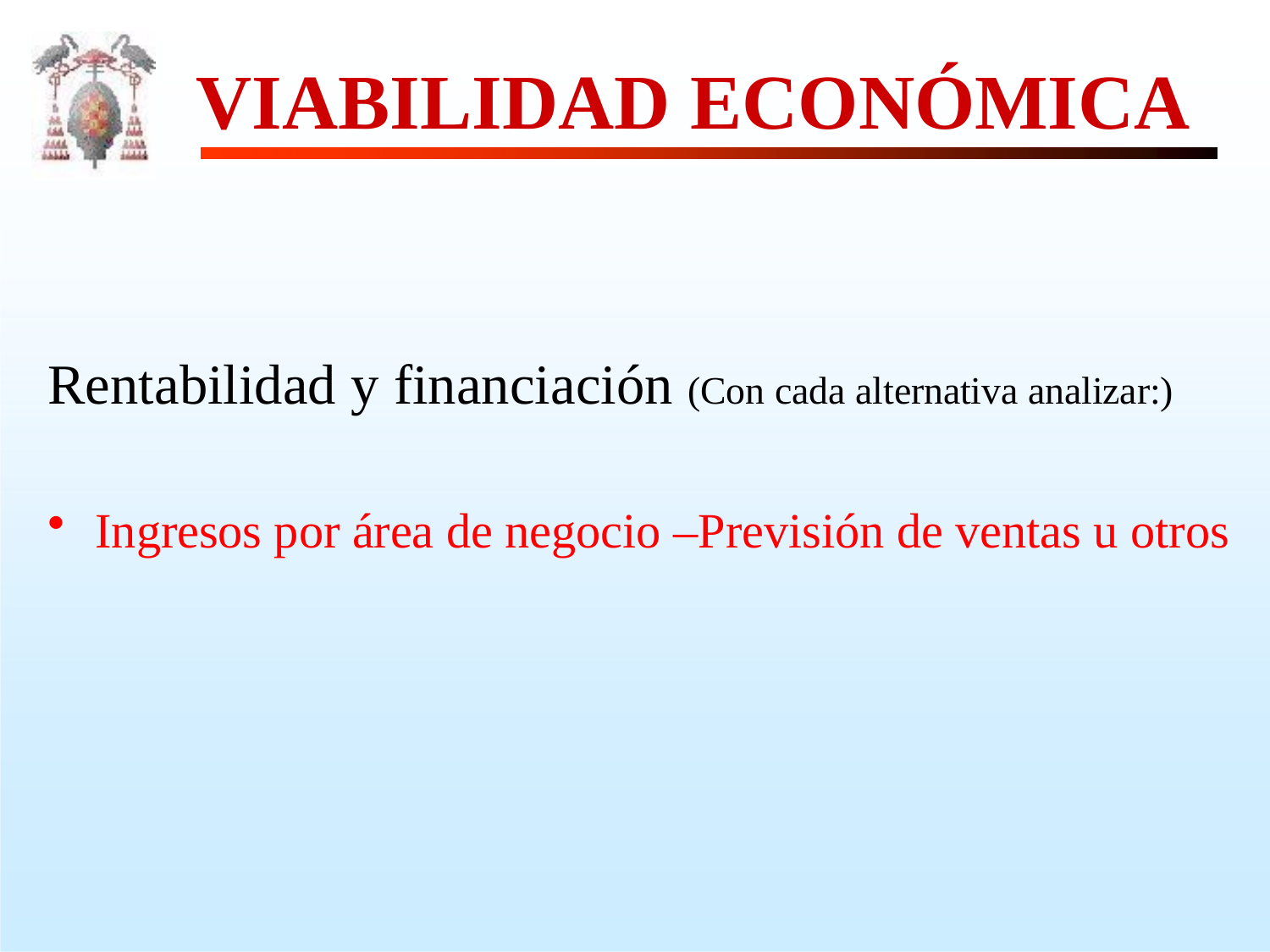

# VIABILIDAD ECONÓMICA
Rentabilidad y financiación (Con cada alternativa analizar:)

Ingresos por área de negocio –Previsión de ventas u otros